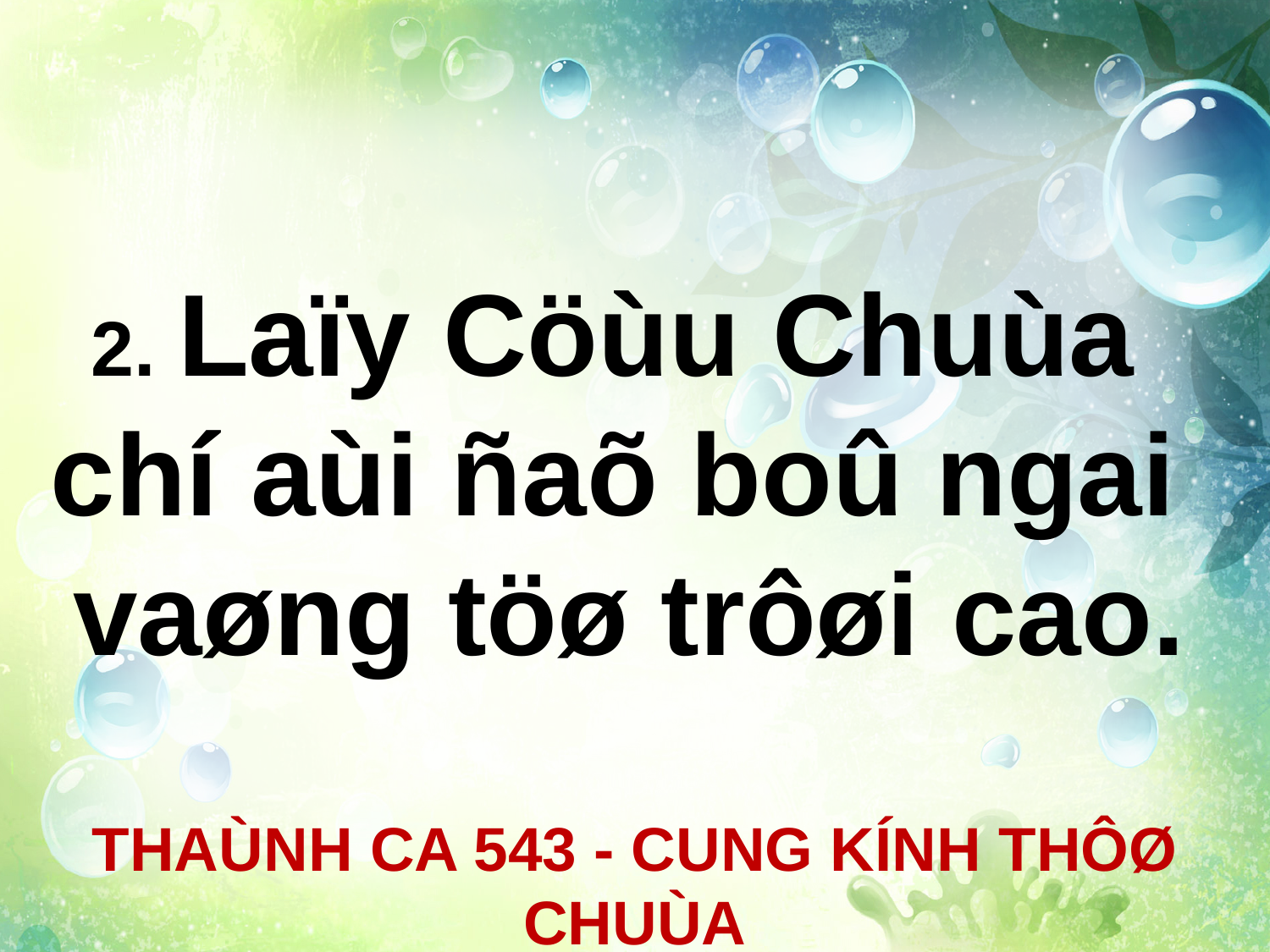

2. Laïy Cöùu Chuùa
chí aùi ñaõ boû ngai
vaøng töø trôøi cao.
THAÙNH CA 543 - CUNG KÍNH THÔØ CHUÙA